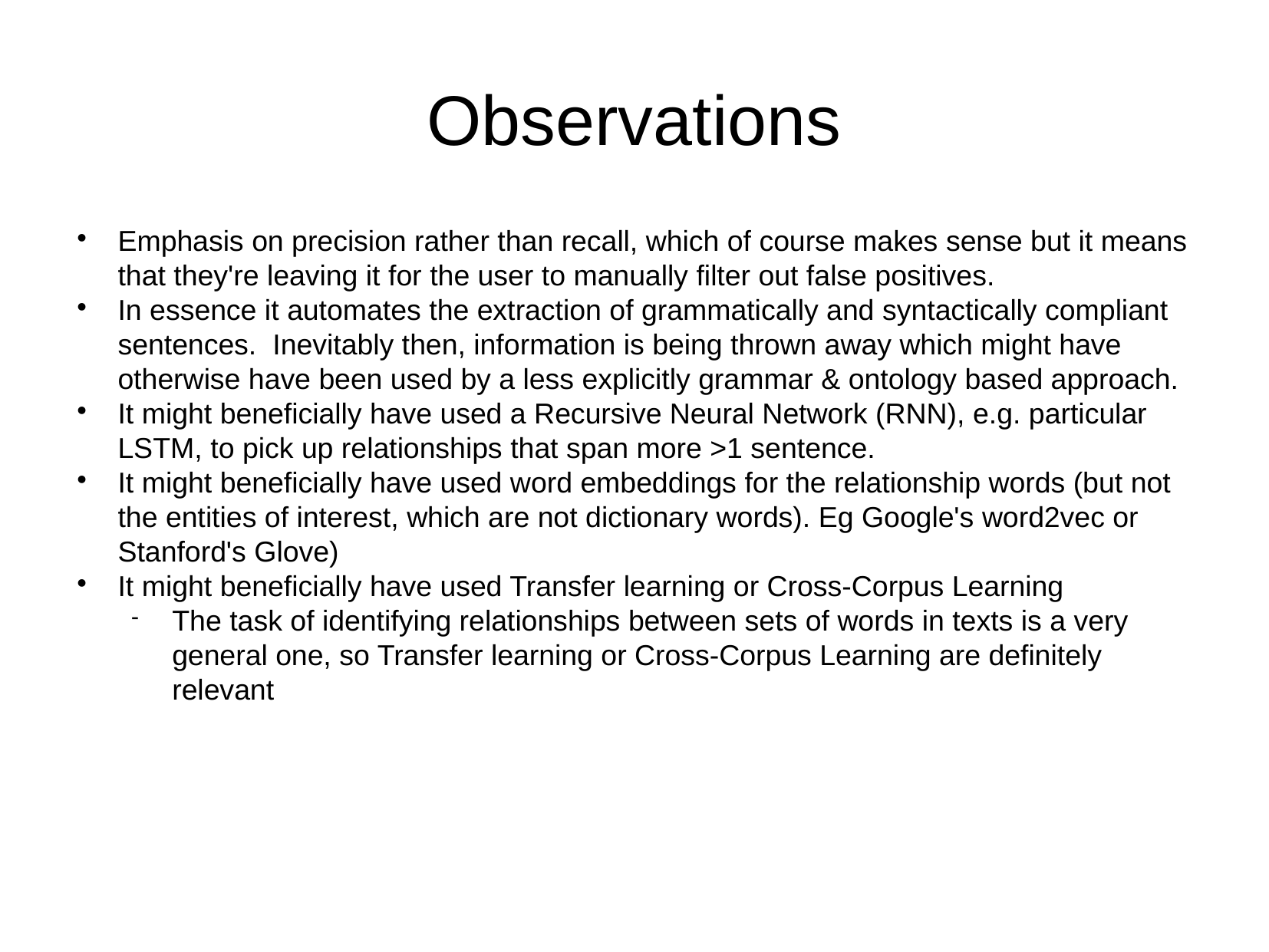

Observations
Emphasis on precision rather than recall, which of course makes sense but it means that they're leaving it for the user to manually filter out false positives.
In essence it automates the extraction of grammatically and syntactically compliant sentences.  Inevitably then, information is being thrown away which might have otherwise have been used by a less explicitly grammar & ontology based approach.
It might beneficially have used a Recursive Neural Network (RNN), e.g. particular LSTM, to pick up relationships that span more >1 sentence.
It might beneficially have used word embeddings for the relationship words (but not the entities of interest, which are not dictionary words). Eg Google's word2vec or Stanford's Glove)
It might beneficially have used Transfer learning or Cross-Corpus Learning
The task of identifying relationships between sets of words in texts is a very general one, so Transfer learning or Cross-Corpus Learning are definitely relevant